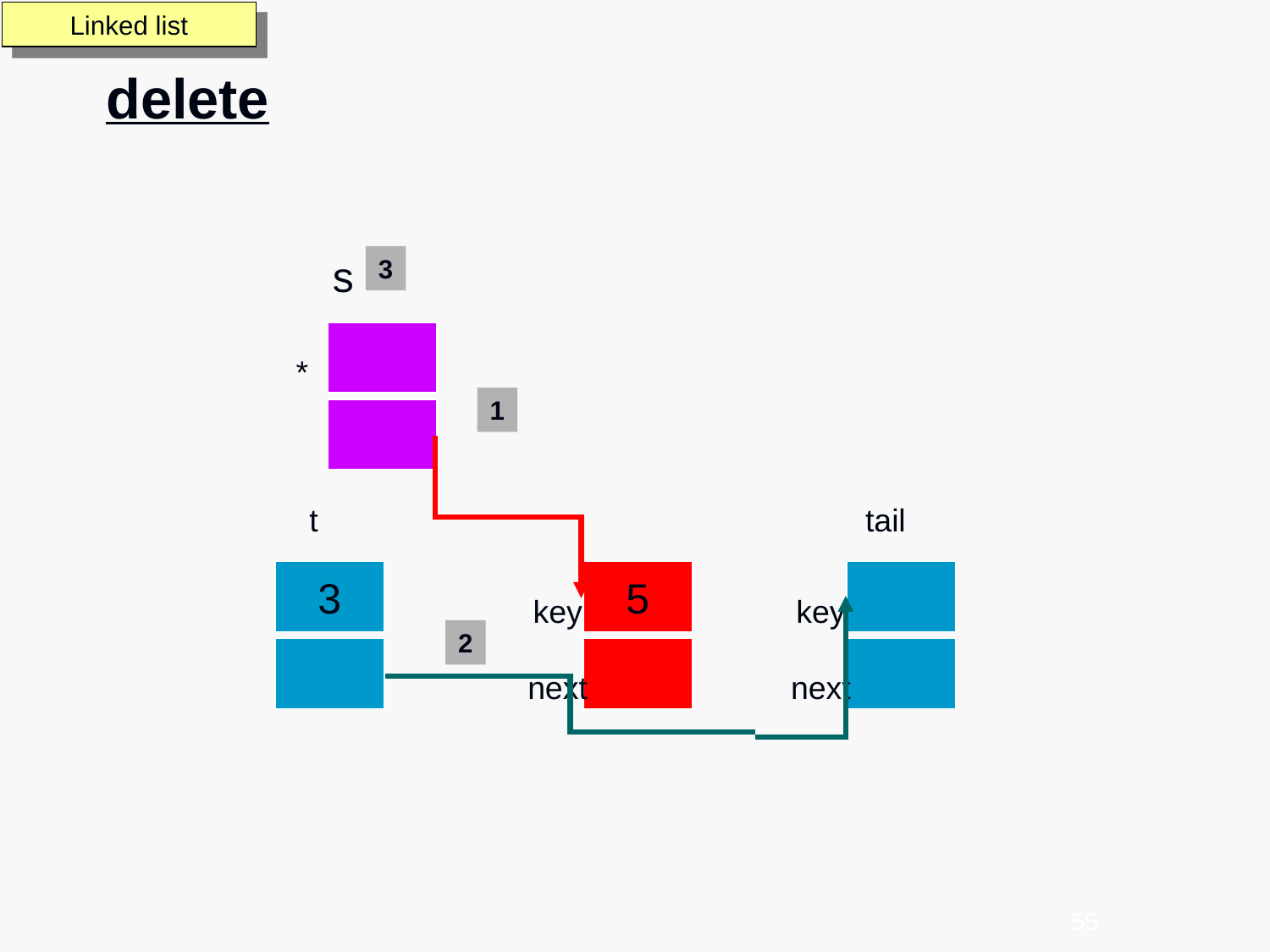

Linked list
delete
s
3

*
1

t
tail
3
5

key

next
key

next
2

55